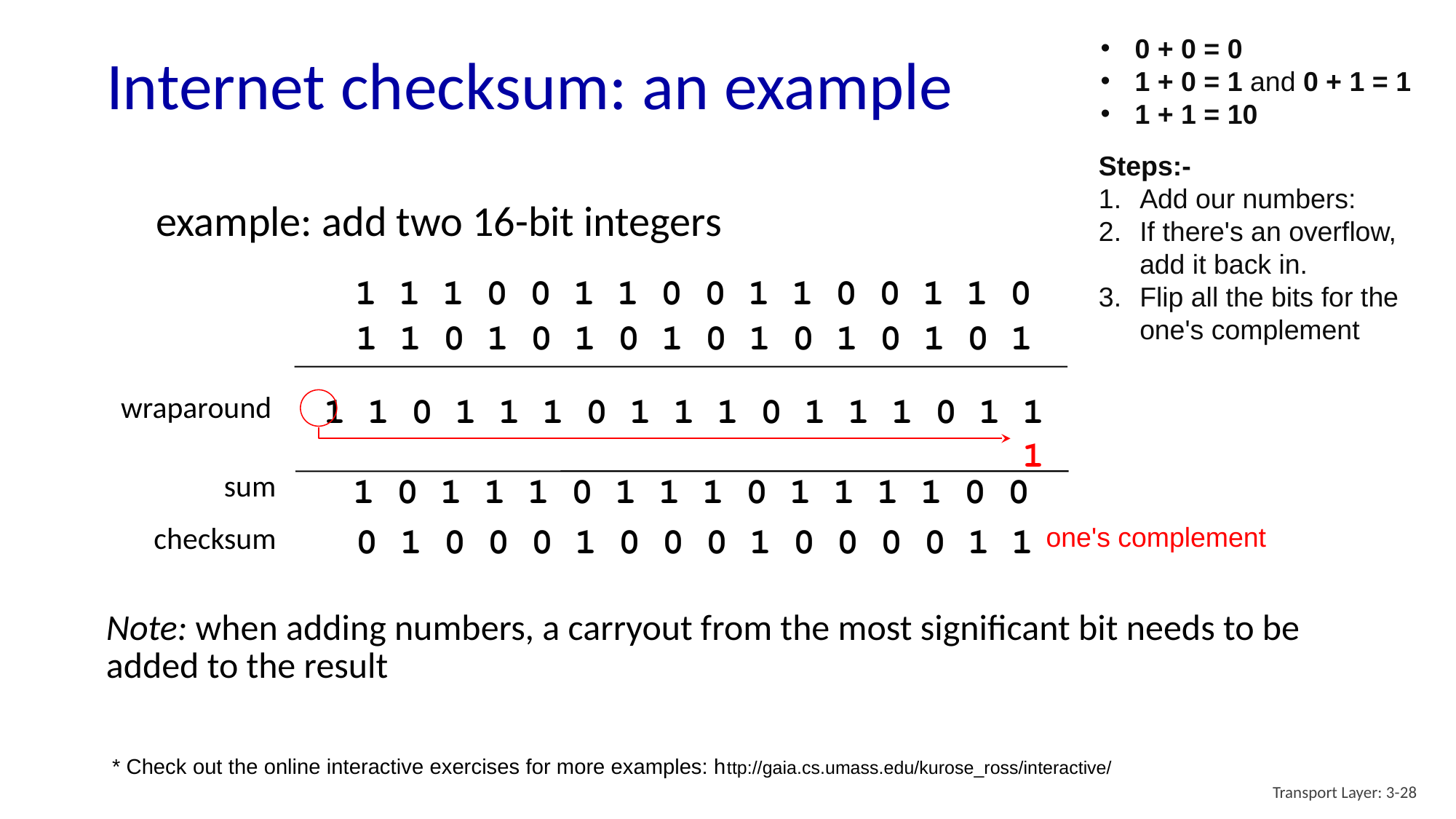

0 + 0 = 0
1 + 0 = 1 and 0 + 1 = 1
1 + 1 = 10
# Internet checksum: an example
Steps:-
Add our numbers:
If there's an overflow, add it back in.
Flip all the bits for the one's complement
example: add two 16-bit integers
1 1 1 0 0 1 1 0 0 1 1 0 0 1 1 0
1 1 0 1 0 1 0 1 0 1 0 1 0 1 0 1

1 1 0 1 1 1 0 1 1 1 0 1 1 1 0 1 1
						  1
wraparound

sum
  1 0 1 1 1 0 1 1 1 0 1 1 1 1 0 0

  0 1 0 0 0 1 0 0 0 1 0 0 0 0 1 1
checksum
one's complement
Note: when adding numbers, a carryout from the most significant bit needs to be added to the result

* Check out the online interactive exercises for more examples: http://gaia.cs.umass.edu/kurose_ross/interactive/
Transport Layer: 3-28